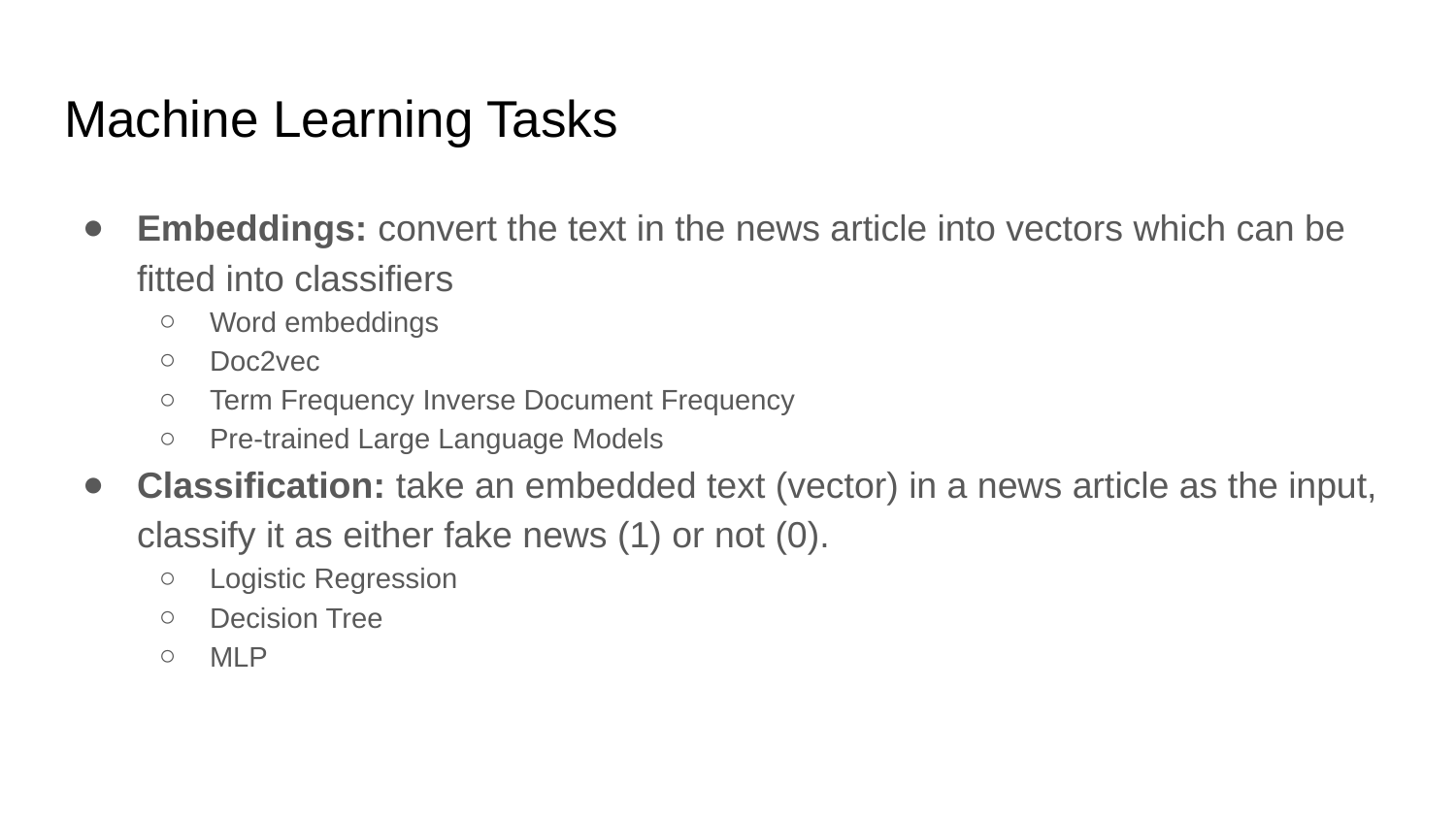

# Machine Learning Tasks
Embeddings: convert the text in the news article into vectors which can be fitted into classifiers
Word embeddings
Doc2vec
Term Frequency Inverse Document Frequency
Pre-trained Large Language Models
Classification: take an embedded text (vector) in a news article as the input, classify it as either fake news (1) or not (0).
Logistic Regression
Decision Tree
MLP